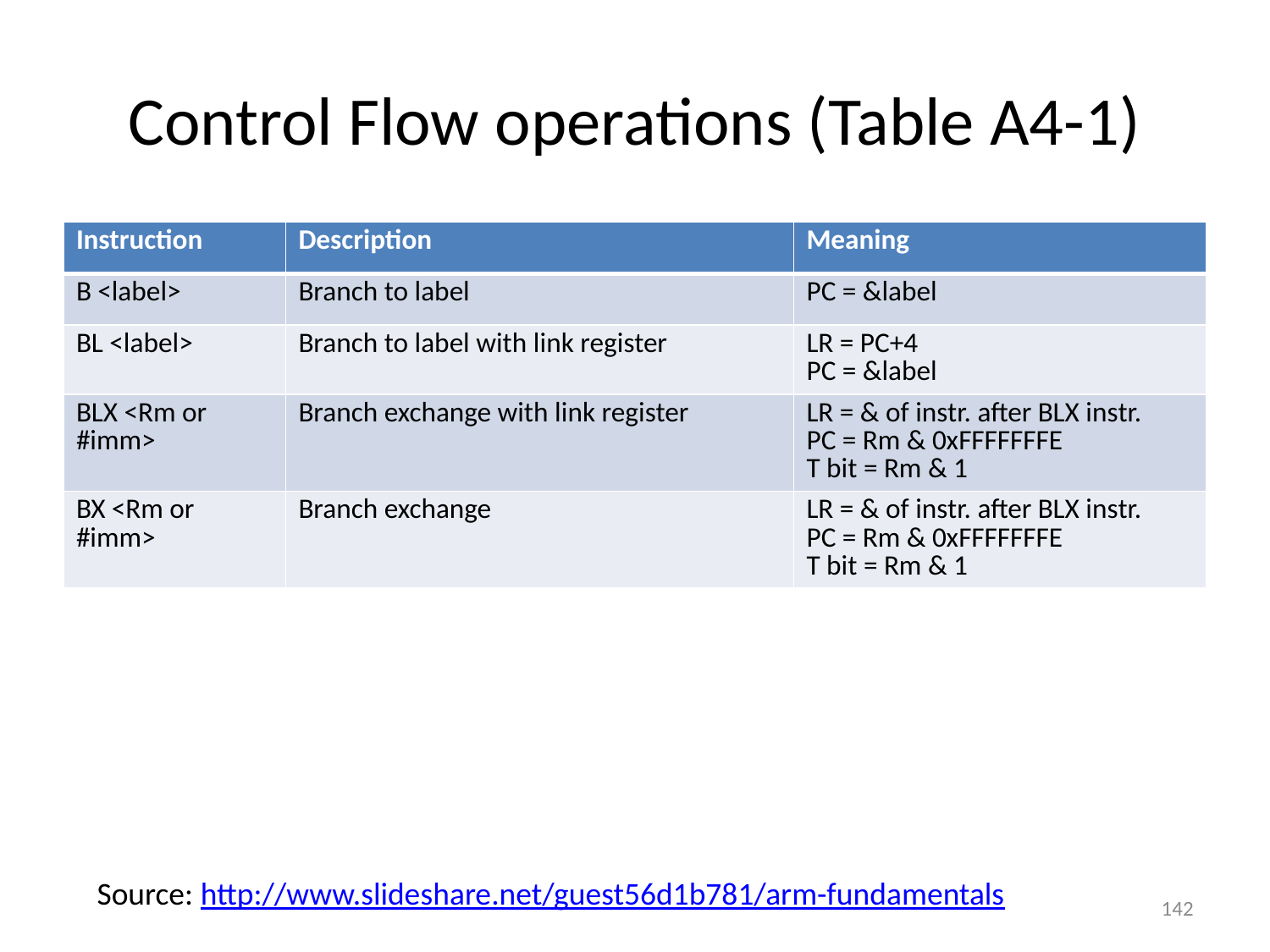

# Control Flow operations (Table A4-1)
| Instruction | Description | Meaning |
| --- | --- | --- |
| B <label> | Branch to label | PC = &label |
| BL <label> | Branch to label with link register | LR = PC+4 PC = &label |
| BLX <Rm or #imm> | Branch exchange with link register | LR = & of instr. after BLX instr. PC = Rm & 0xFFFFFFFE T bit = Rm & 1 |
| BX <Rm or #imm> | Branch exchange | LR = & of instr. after BLX instr. PC = Rm & 0xFFFFFFFE T bit = Rm & 1 |
Source: http://www.slideshare.net/guest56d1b781/arm-fundamentals
142